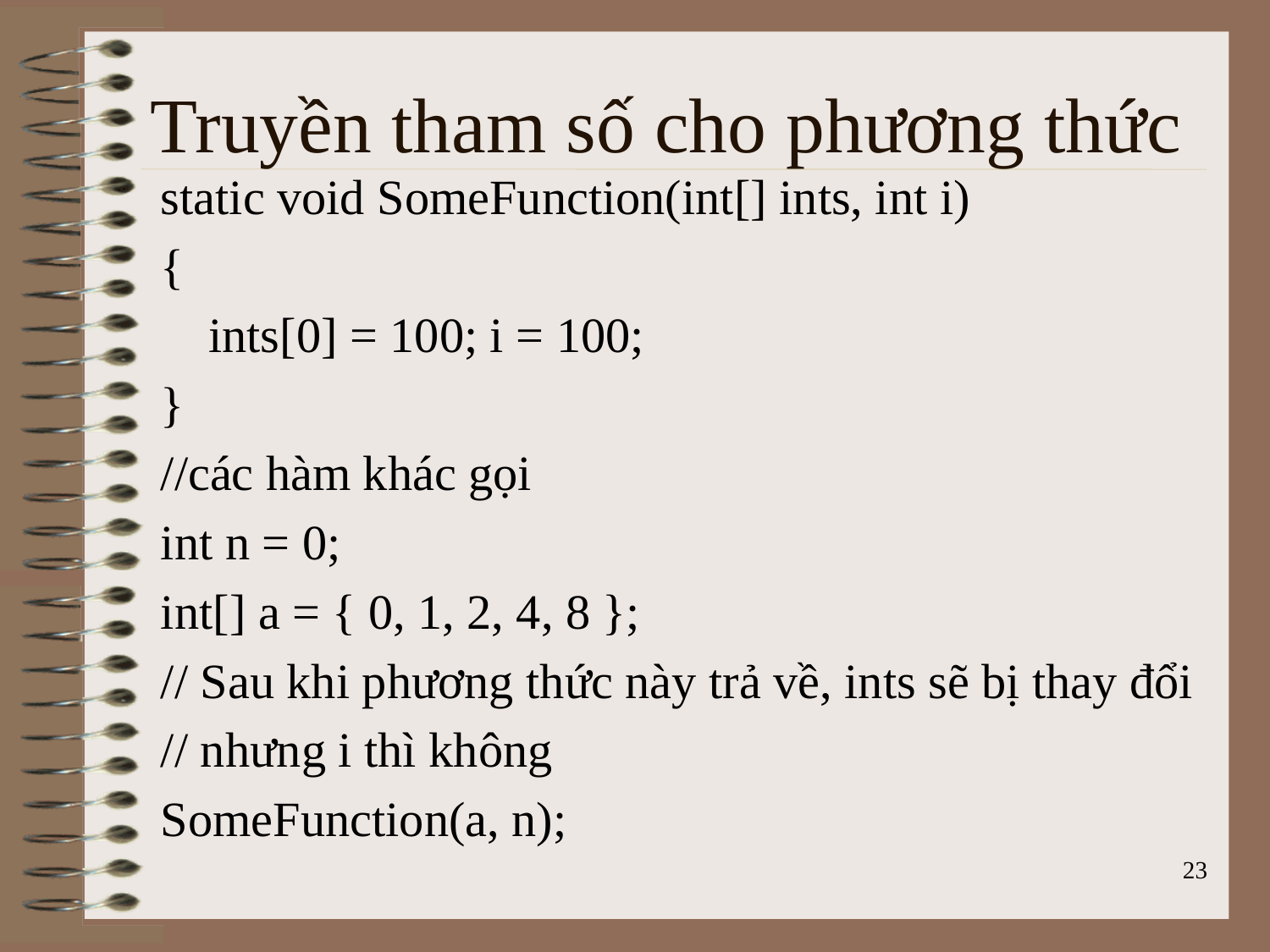

# Truyền tham số cho phương thức
static void SomeFunction(int[] ints, int i)
{
	ints[0] = 100; i = 100;
}
//các hàm khác gọi
int n = 0;
int[] a = { 0, 1, 2, 4, 8 };
// Sau khi phương thức này trả về, ints sẽ bị thay đổi
// nhưng i thì không
SomeFunction(a, n);
23